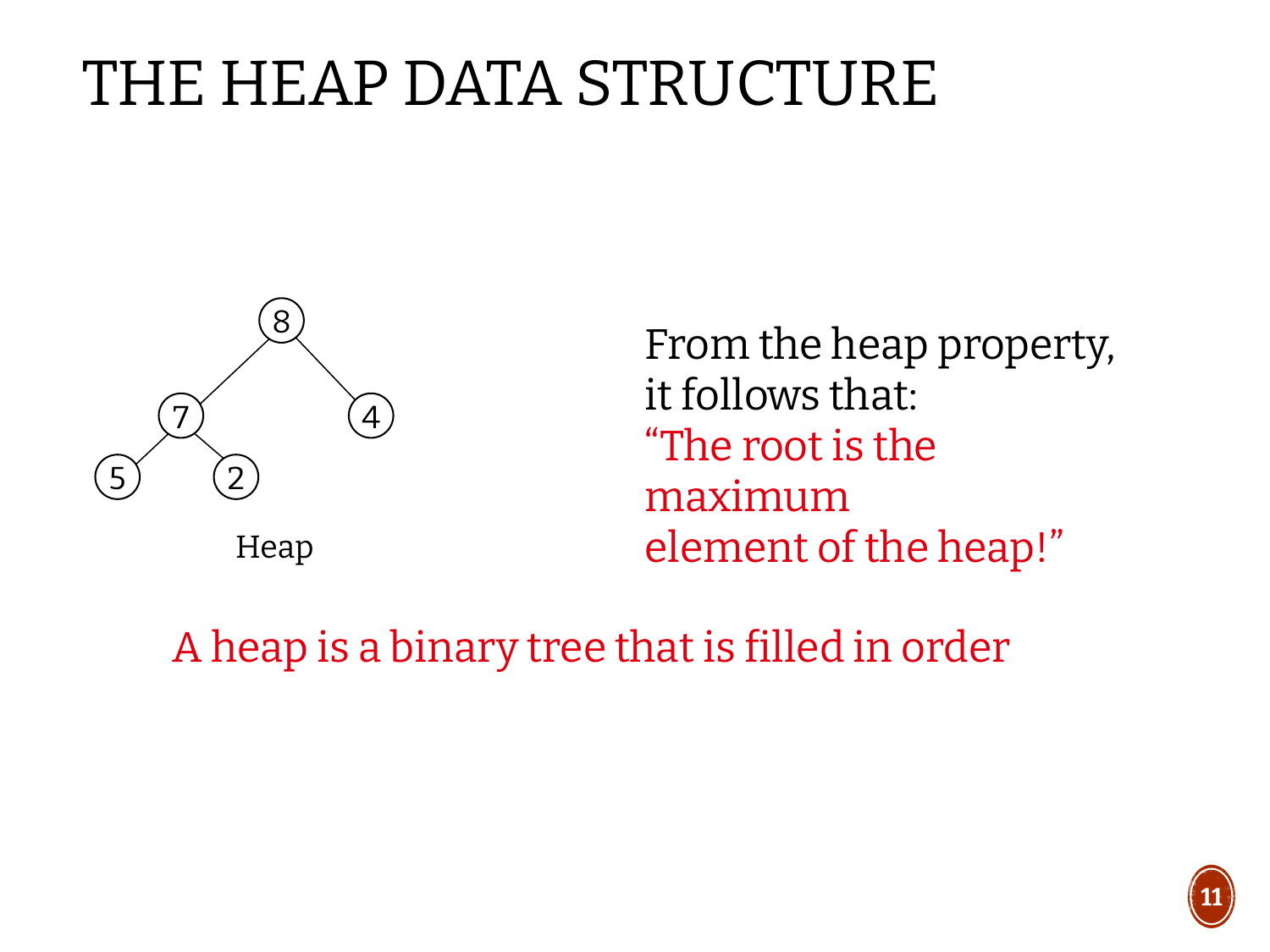

# The Heap Data Structure
8
From the heap property, it follows that:
“The root is the maximum
element of the heap!”

7
4

5
2
Heap
A heap is a binary tree that is filled in order
11